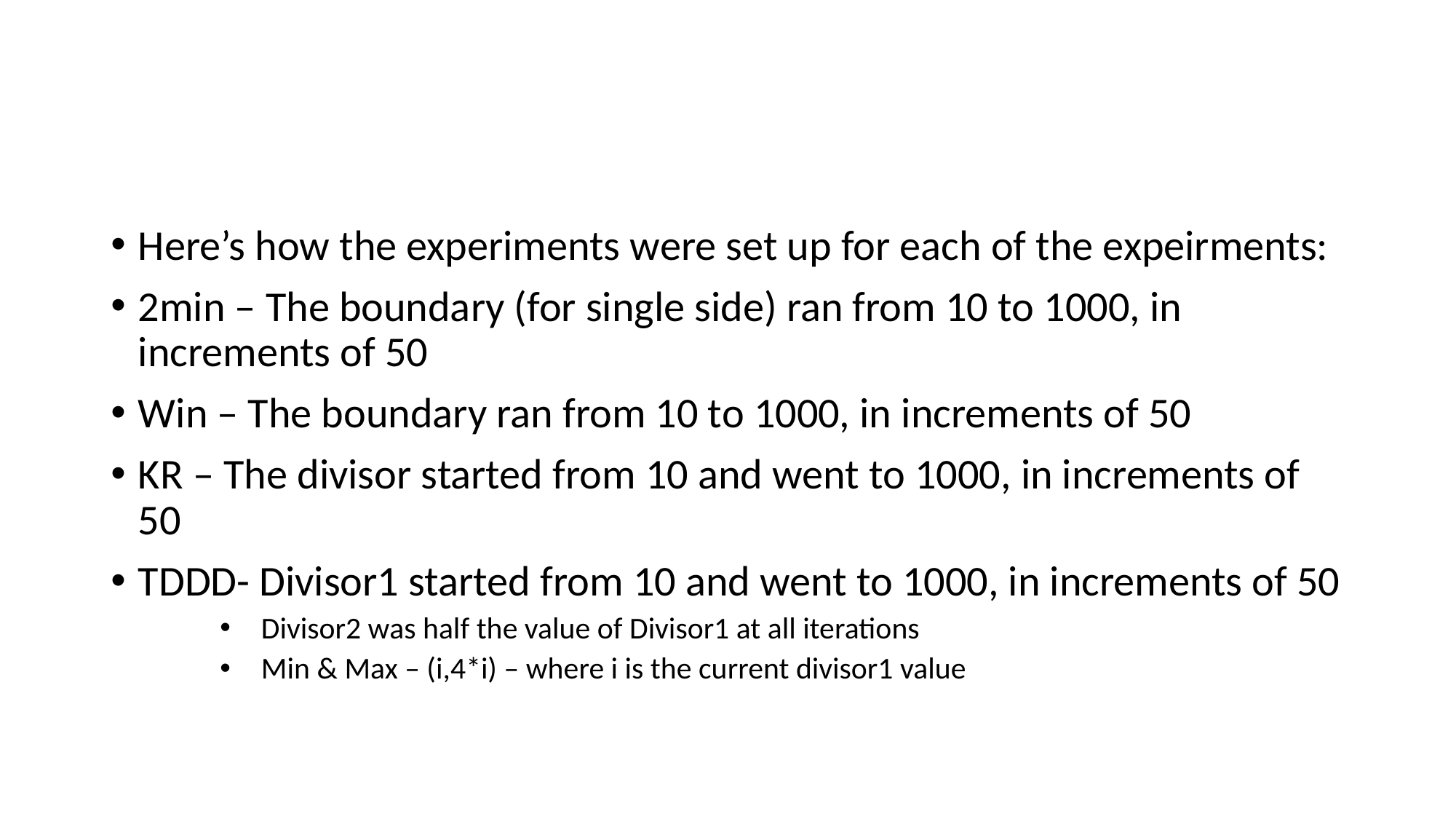

#
Here’s how the experiments were set up for each of the expeirments:
2min – The boundary (for single side) ran from 10 to 1000, in increments of 50
Win – The boundary ran from 10 to 1000, in increments of 50
KR – The divisor started from 10 and went to 1000, in increments of 50
TDDD- Divisor1 started from 10 and went to 1000, in increments of 50
  Divisor2 was half the value of Divisor1 at all iterations
  Min & Max – (i,4*i) – where i is the current divisor1 value